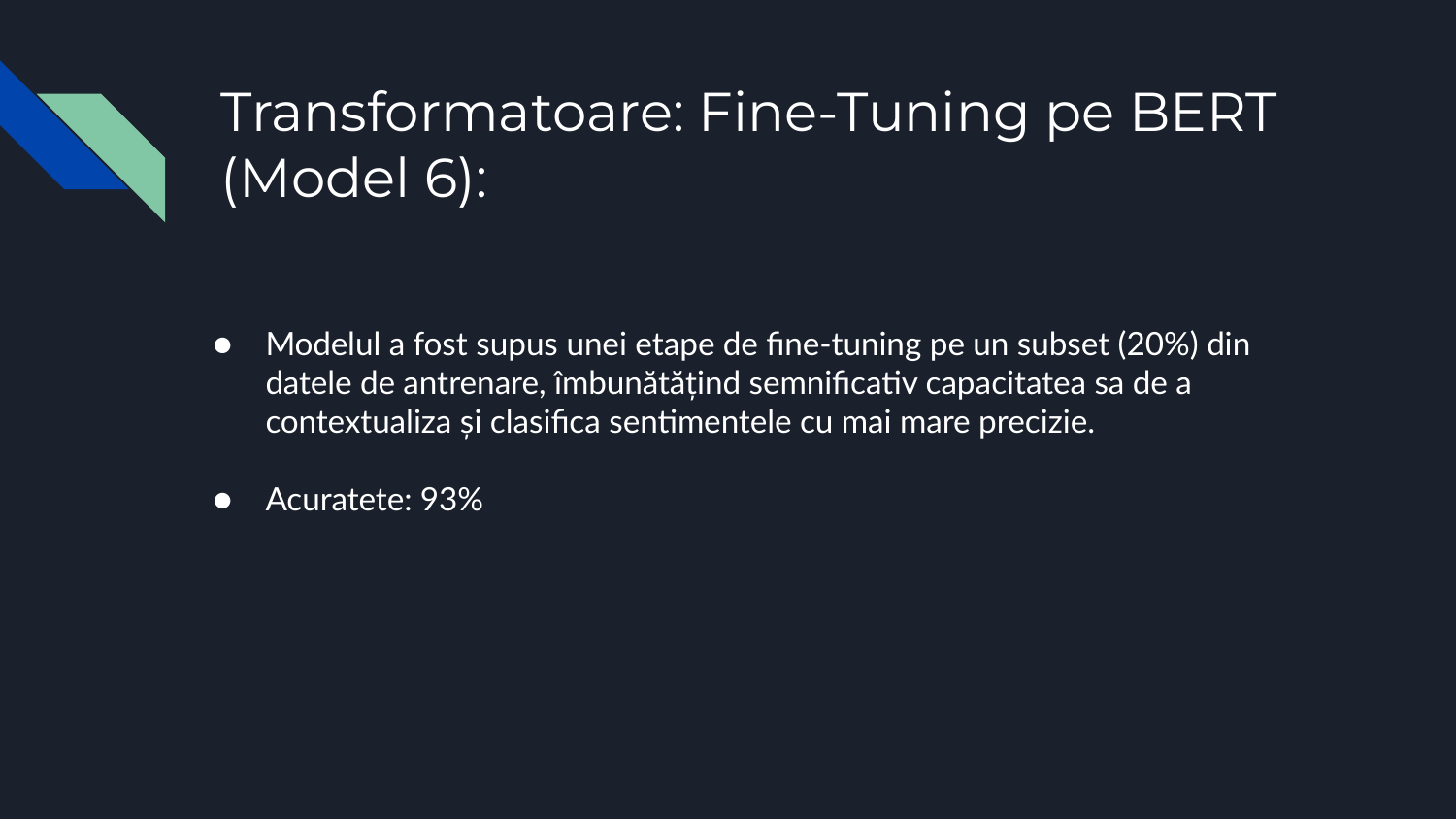

# Transformatoare: Fine-Tuning pe BERT (Model 6):

Modelul a fost supus unei etape de fine-tuning pe un subset (20%) din datele de antrenare, îmbunătățind semnificativ capacitatea sa de a contextualiza și clasifica sentimentele cu mai mare precizie.

Acuratete: 93%